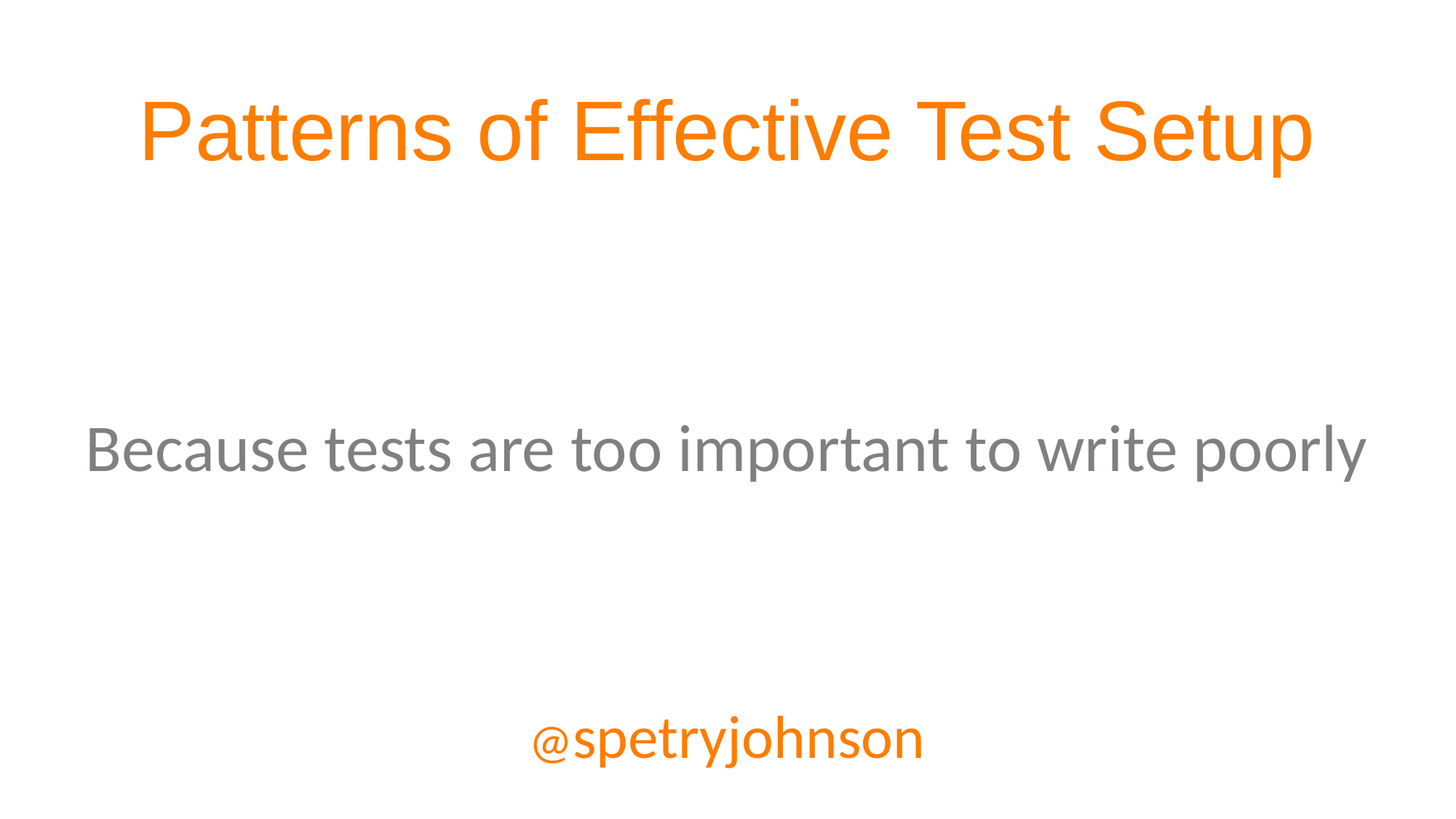

# Patterns of Effective Test Setup
Because tests are too important to write poorly
@spetryjohnson